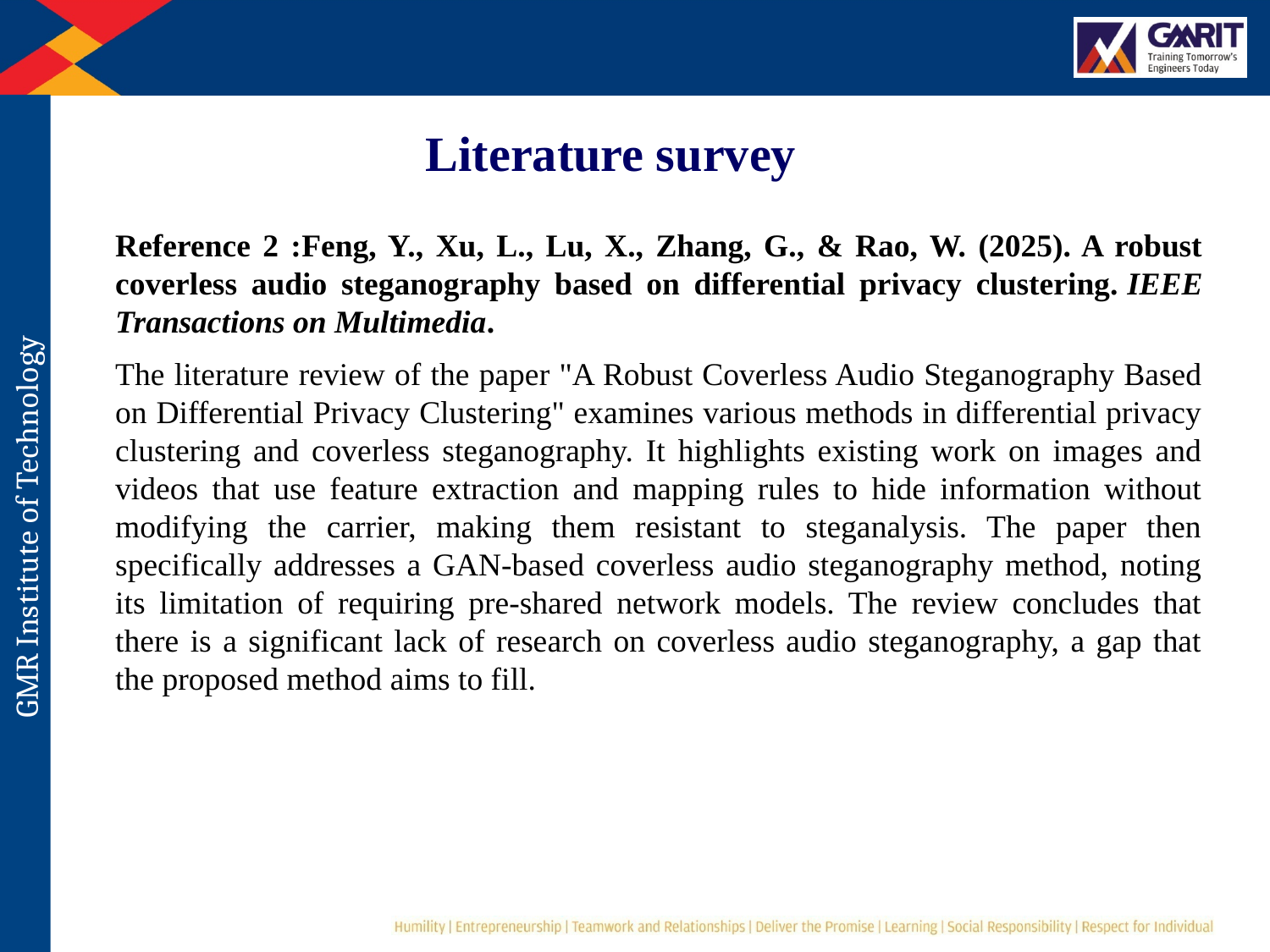

Literature survey
Reference 2 :Feng, Y., Xu, L., Lu, X., Zhang, G., & Rao, W. (2025). A robust coverless audio steganography based on differential privacy clustering. IEEE Transactions on Multimedia.
The literature review of the paper "A Robust Coverless Audio Steganography Based on Differential Privacy Clustering" examines various methods in differential privacy clustering and coverless steganography. It highlights existing work on images and videos that use feature extraction and mapping rules to hide information without modifying the carrier, making them resistant to steganalysis. The paper then specifically addresses a GAN-based coverless audio steganography method, noting its limitation of requiring pre-shared network models. The review concludes that there is a significant lack of research on coverless audio steganography, a gap that the proposed method aims to fill.